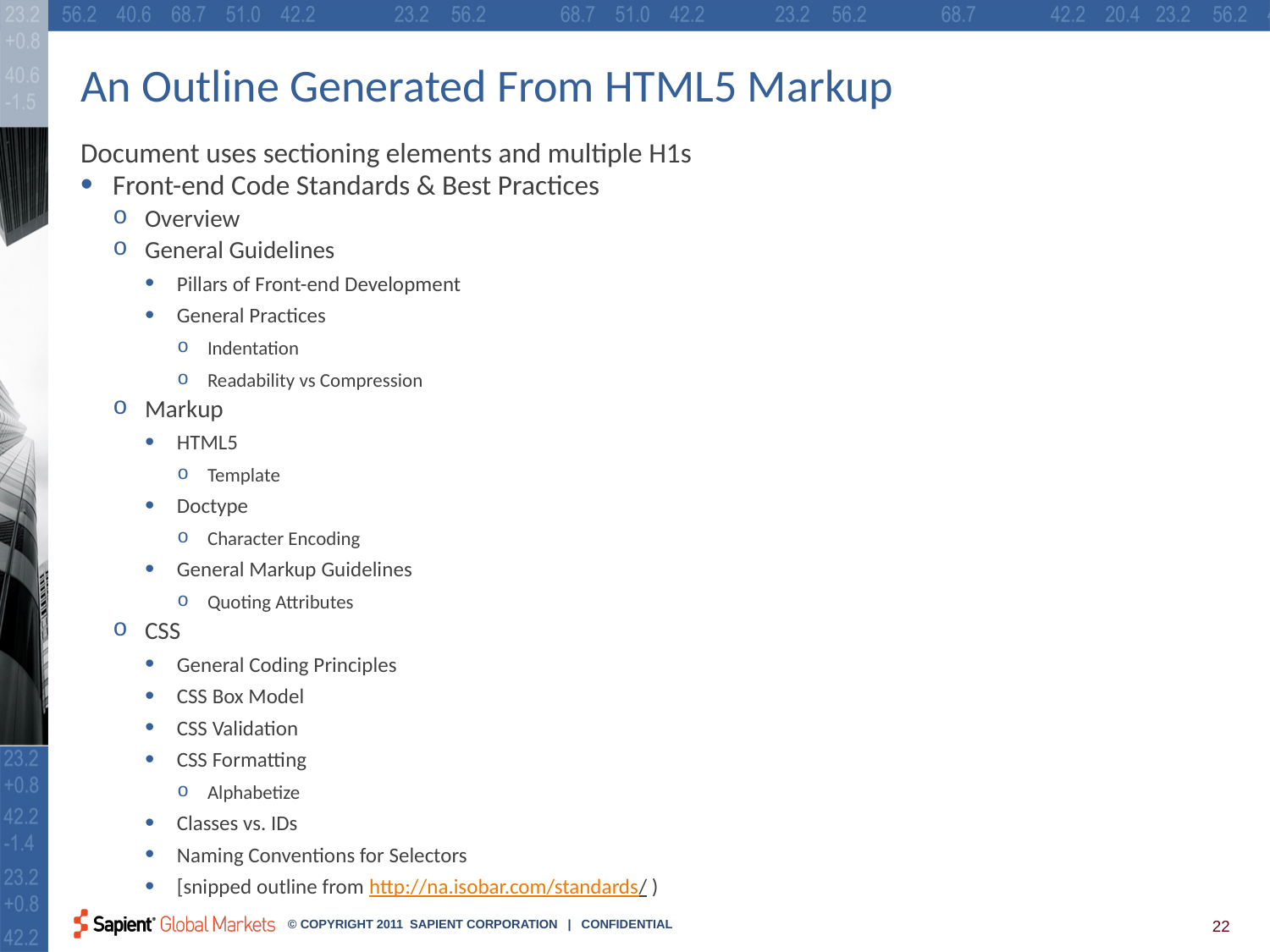

# An Outline Generated From HTML5 Markup
Document uses sectioning elements and multiple H1s
Front-end Code Standards & Best Practices
Overview
General Guidelines
Pillars of Front-end Development
General Practices
Indentation
Readability vs Compression
Markup
HTML5
Template
Doctype
Character Encoding
General Markup Guidelines
Quoting Attributes
CSS
General Coding Principles
CSS Box Model
CSS Validation
CSS Formatting
Alphabetize
Classes vs. IDs
Naming Conventions for Selectors
[snipped outline from http://na.isobar.com/standards/ )